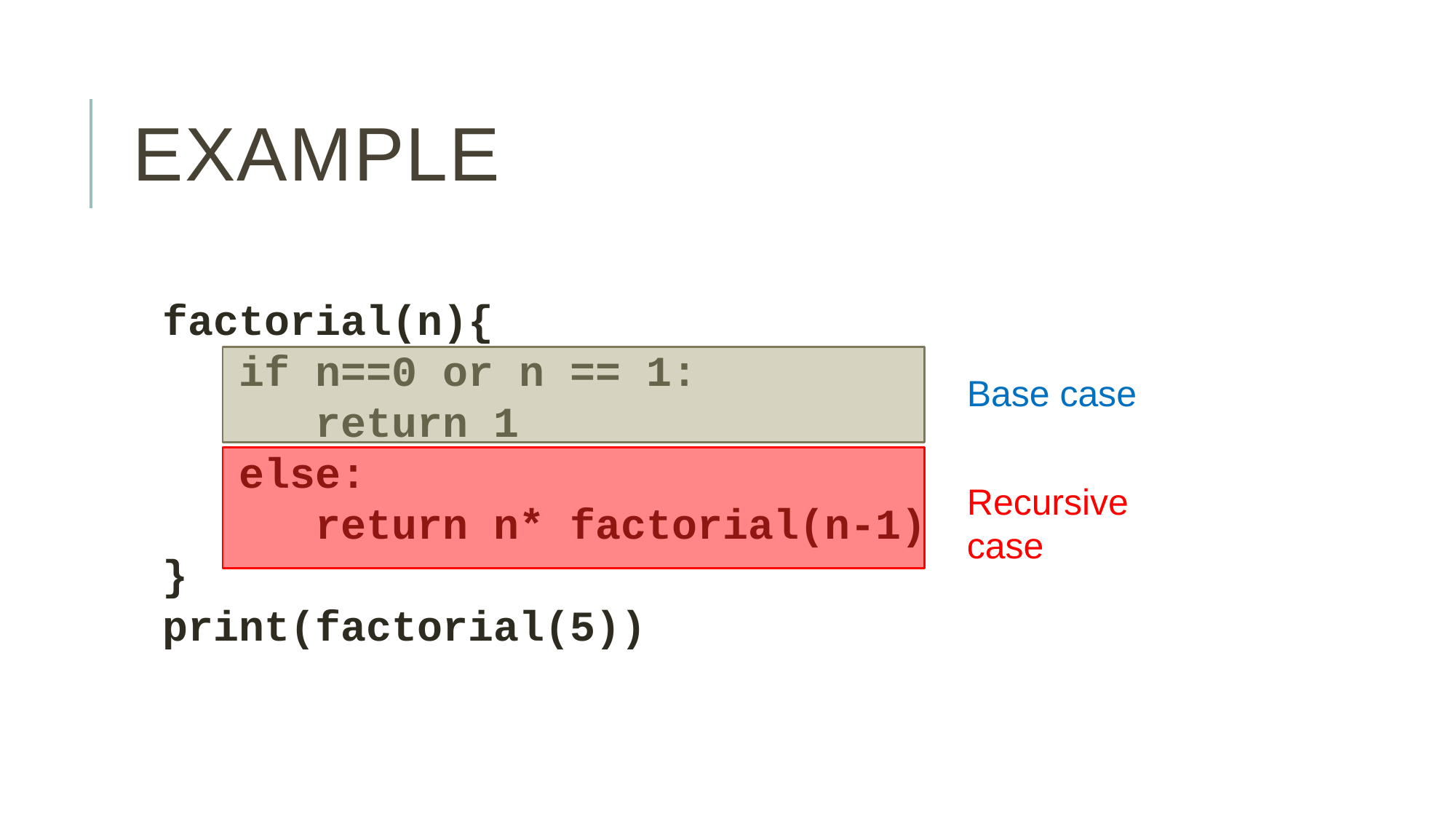

# Example
factorial(n){
   if n==0 or n == 1:
      return 1
   else:
      return n* factorial(n-1)
}
print(factorial(5))

Base case

Recursive case